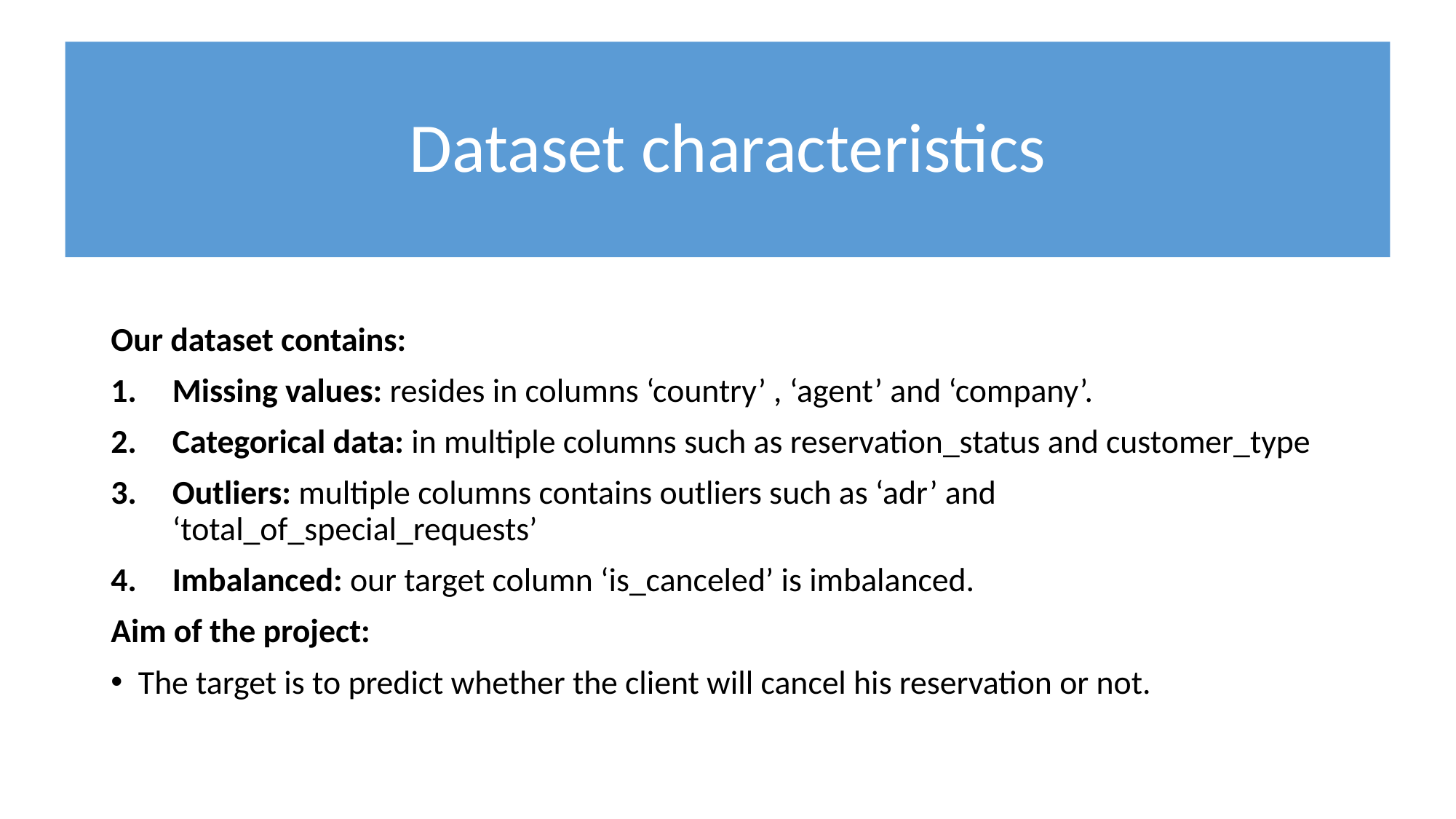

# Dataset characteristics
Our dataset contains:
Missing values: resides in columns ‘country’ , ‘agent’ and ‘company’.
Categorical data: in multiple columns such as reservation_status and customer_type
Outliers: multiple columns contains outliers such as ‘adr’ and ‘total_of_special_requests’
Imbalanced: our target column ‘is_canceled’ is imbalanced.
Aim of the project:
The target is to predict whether the client will cancel his reservation or not.